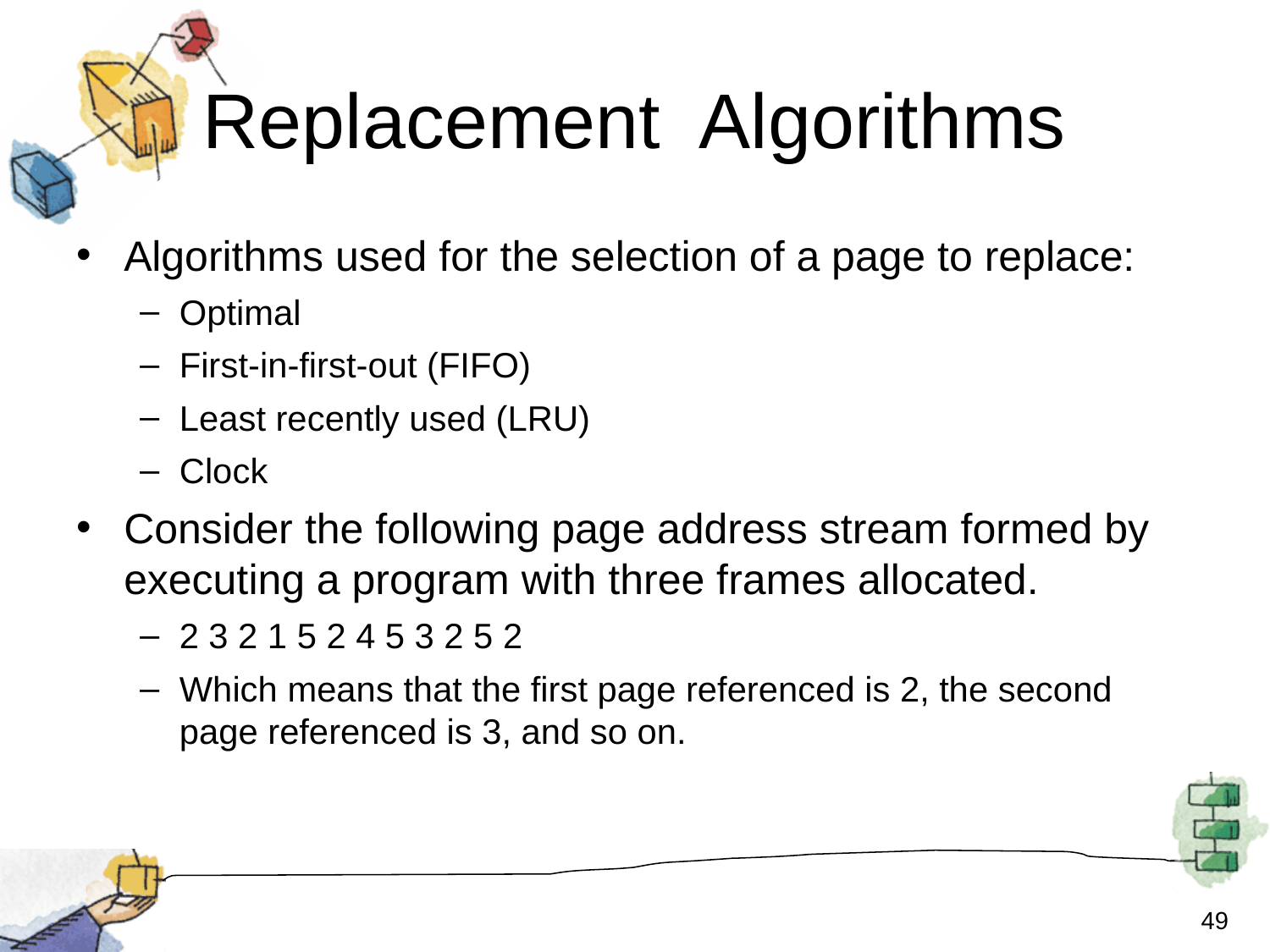

# Replacement  Algorithms
Algorithms used for the selection of a page to replace:
Optimal
First-in-first-out (FIFO)
Least recently used (LRU)
Clock
Consider the following page address stream formed by executing a program with three frames allocated.
2 3 2 1 5 2 4 5 3 2 5 2
Which means that the first page referenced is 2, the second page referenced is 3, and so on.